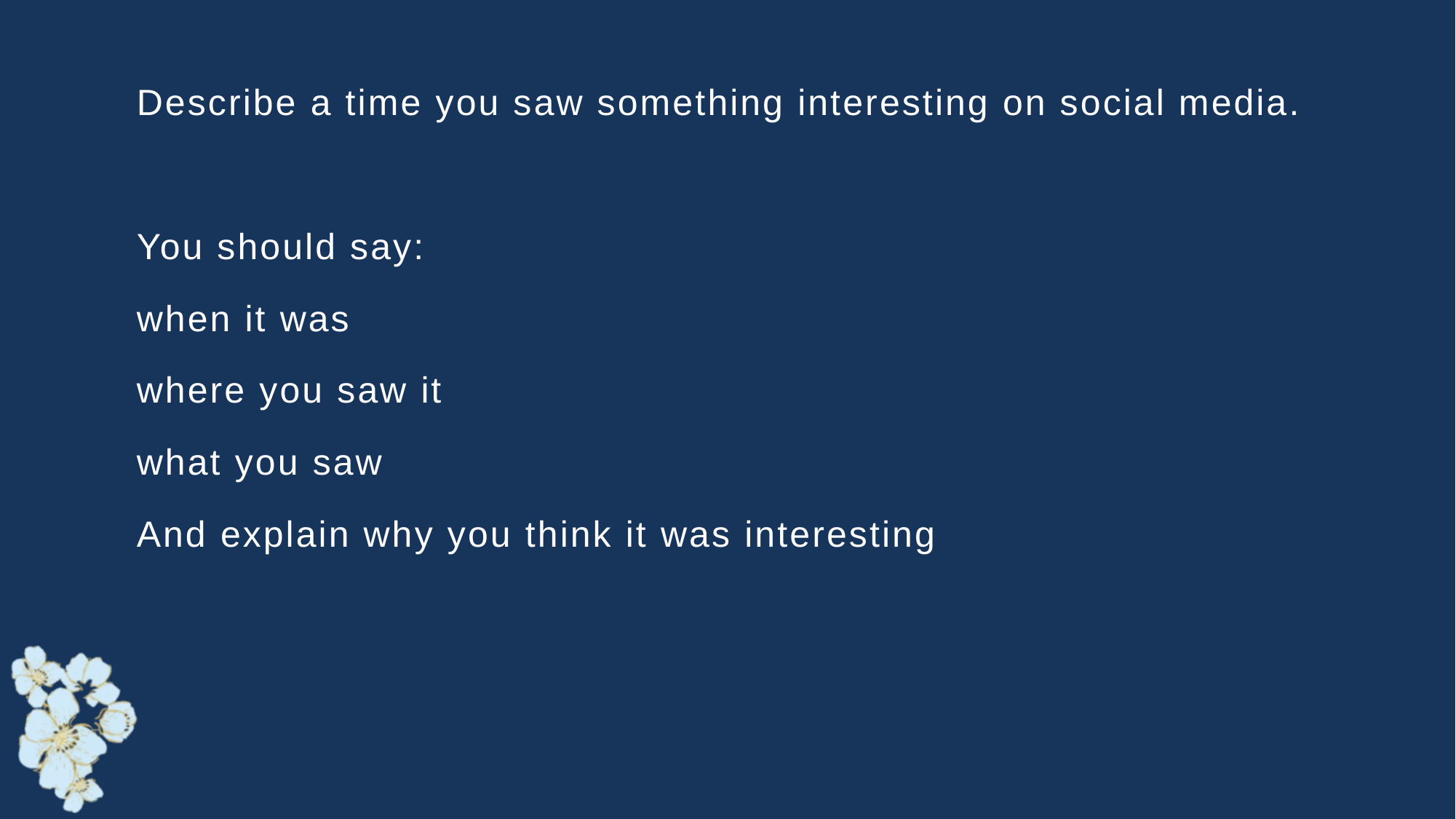

Describe a time you saw something interesting on social media.

You should say:
when it was
where you saw it
what you saw
And explain why you think it was interesting